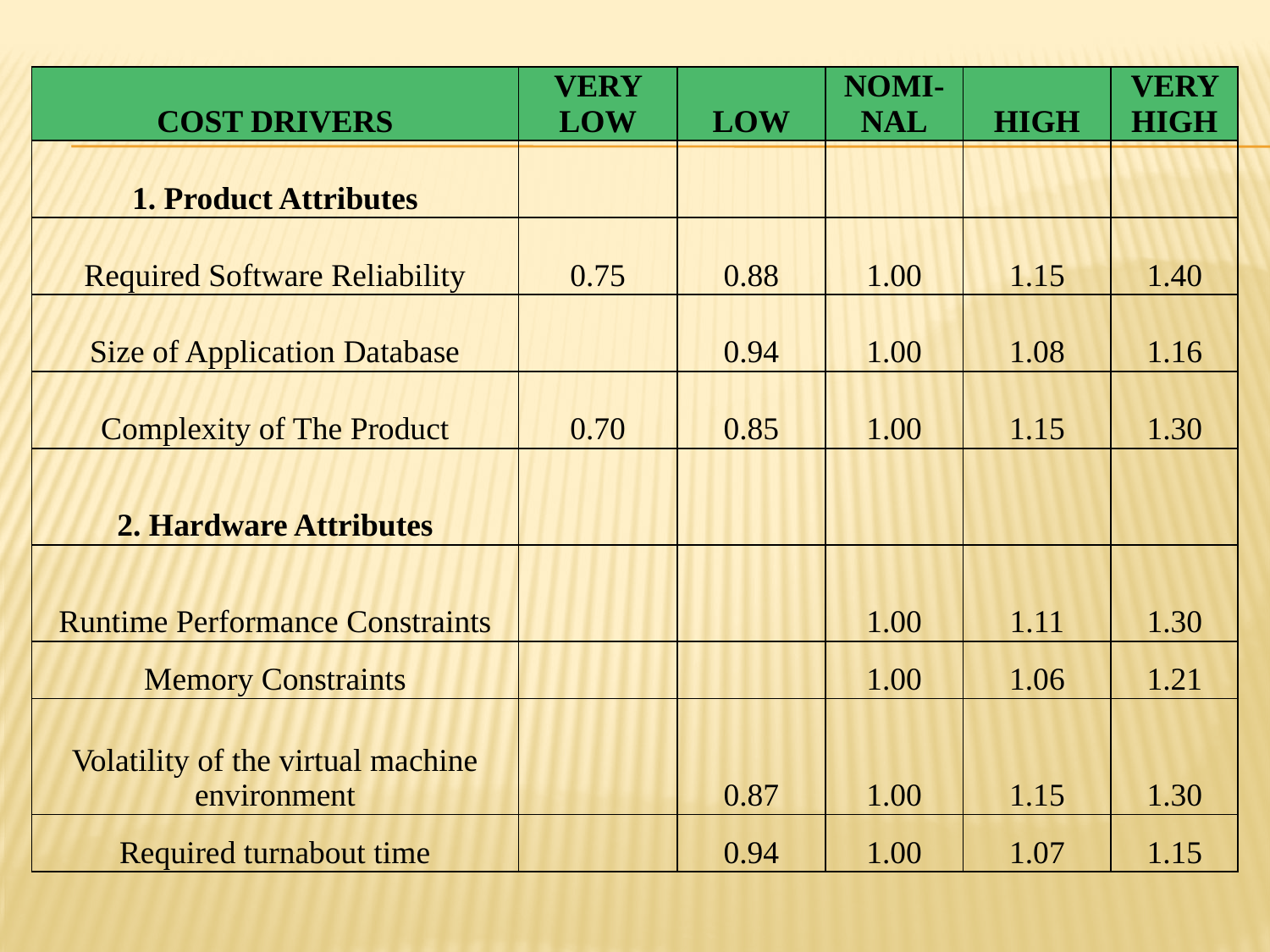

| COST DRIVERS | VERY LOW | LOW | NOMI-NAL | HIGH | VERY HIGH |
| --- | --- | --- | --- | --- | --- |
| 1. Product Attributes |  |  |  |  |  |
| Required Software Reliability | 0.75 | 0.88 | 1.00 | 1.15 | 1.40 |
| Size of Application Database |  | 0.94 | 1.00 | 1.08 | 1.16 |
| Complexity of The Product | 0.70 | 0.85 | 1.00 | 1.15 | 1.30 |
| 2. Hardware Attributes |  |  |  |  |  |
| Runtime Performance Constraints |  |  | 1.00 | 1.11 | 1.30 |
| Memory Constraints |  |  | 1.00 | 1.06 | 1.21 |
| Volatility of the virtual machine environment |  | 0.87 | 1.00 | 1.15 | 1.30 |
| Required turnabout time |  | 0.94 | 1.00 | 1.07 | 1.15 |